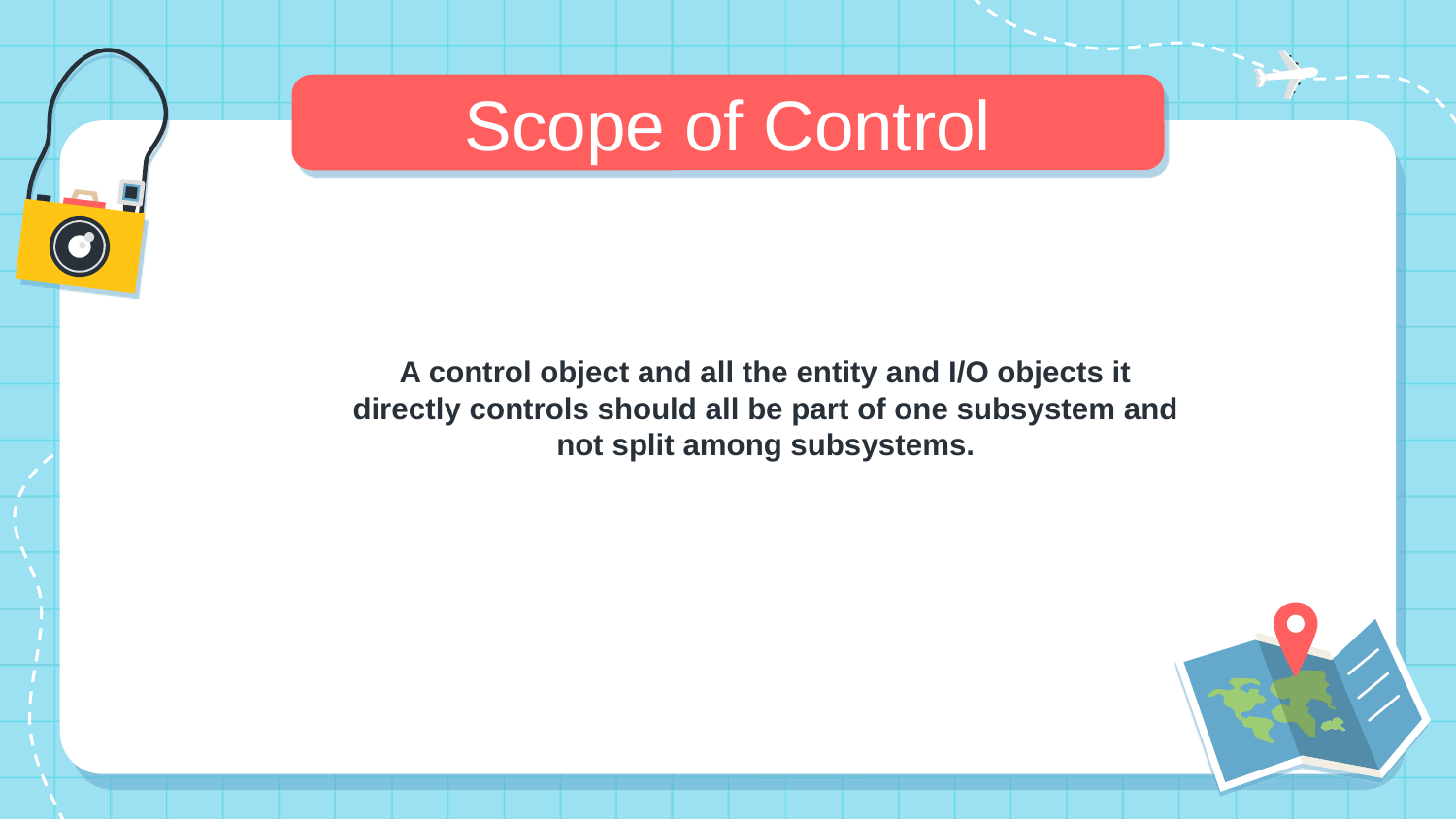

# Scope of Control
A control object and all the entity and I/O objects it directly controls should all be part of one subsystem and not split among subsystems.